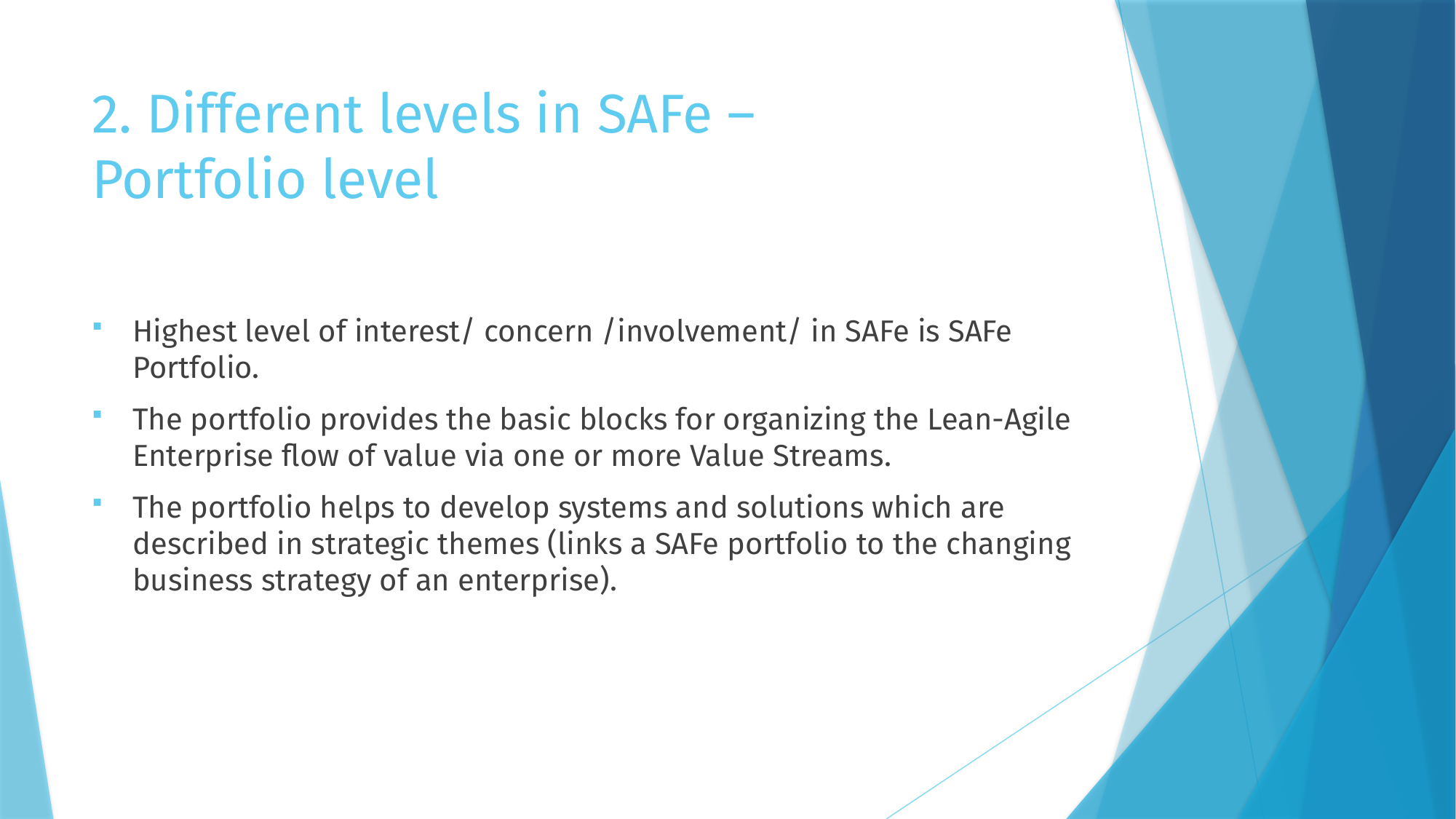

# 2. Different levels in SAFe – Portfolio level

Highest level of interest/ concern /involvement/ in SAFe is SAFe Portfolio.
The portfolio provides the basic blocks for organizing the Lean-Agile Enterprise flow of value via one or more Value Streams.
The portfolio helps to develop systems and solutions which are described in strategic themes (links a SAFe portfolio to the changing business strategy of an enterprise).